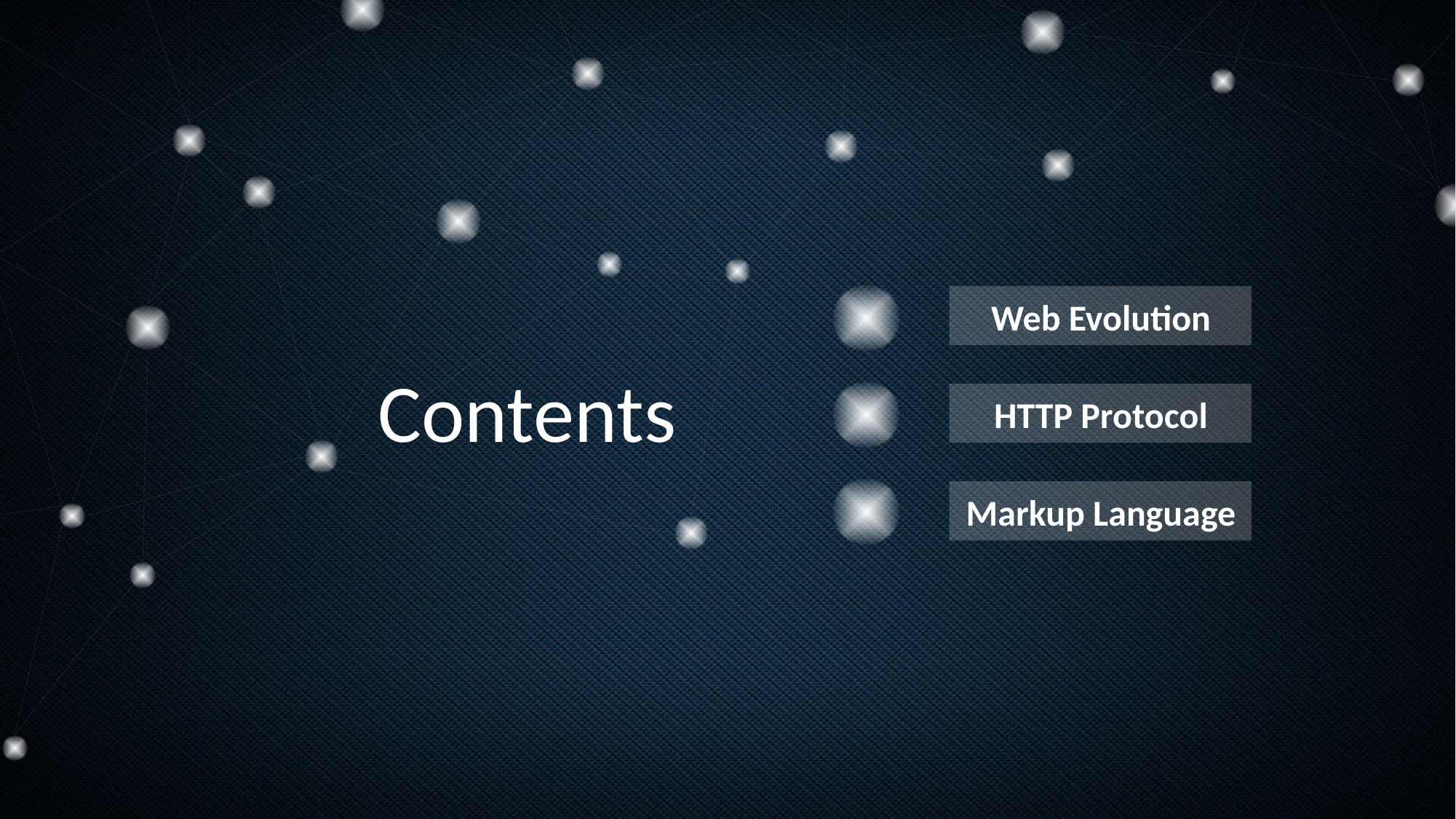

Web Evolution

Contents

HTTP Protocol

Markup Language